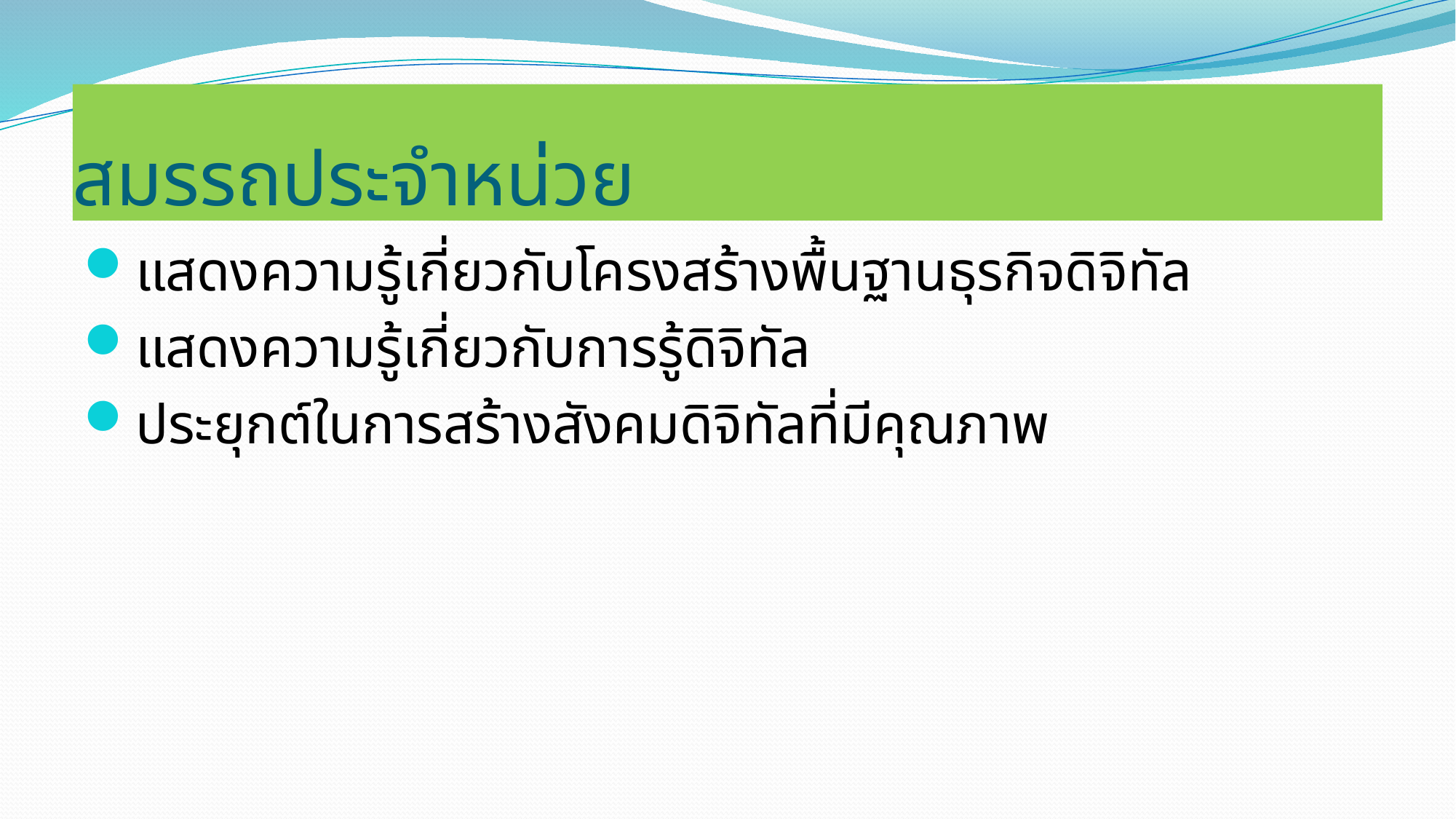

# สมรรถประจำหน่วย
แสดงความรู้เกี่ยวกับโครงสร้างพื้นฐานธุรกิจดิจิทัล
แสดงความรู้เกี่ยวกับการรู้ดิจิทัล
ประยุกต์ในการสร้างสังคมดิจิทัลที่มีคุณภาพ